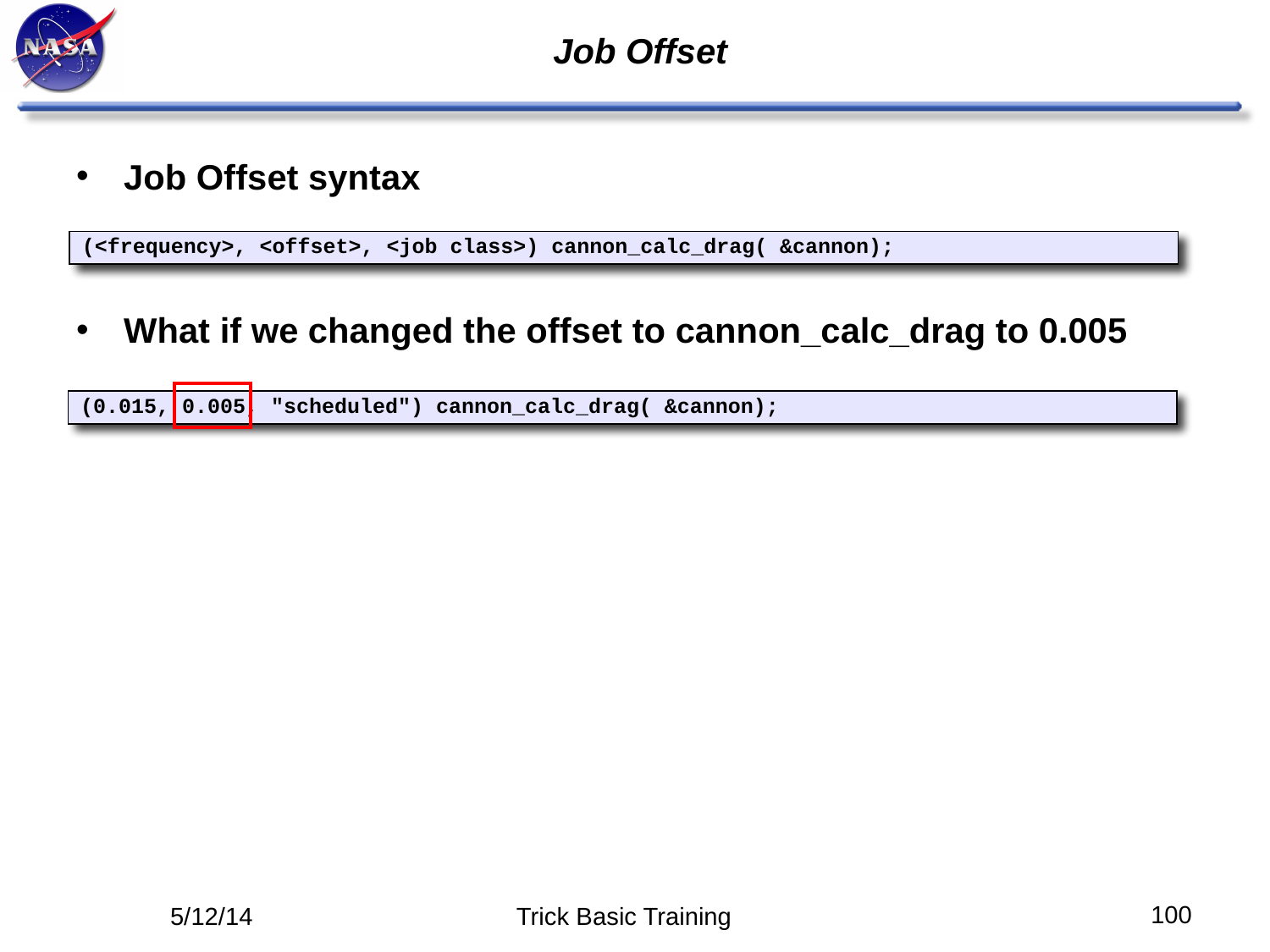

# Job Offset
Job Offset syntax

What if we changed the offset to cannon_calc_drag to 0.005

(<frequency>, <offset>, <job class>) cannon_calc_drag( &cannon);

(0.015, 0.005, "scheduled") cannon_calc_drag( &cannon);
100
5/12/14
Trick Basic Training